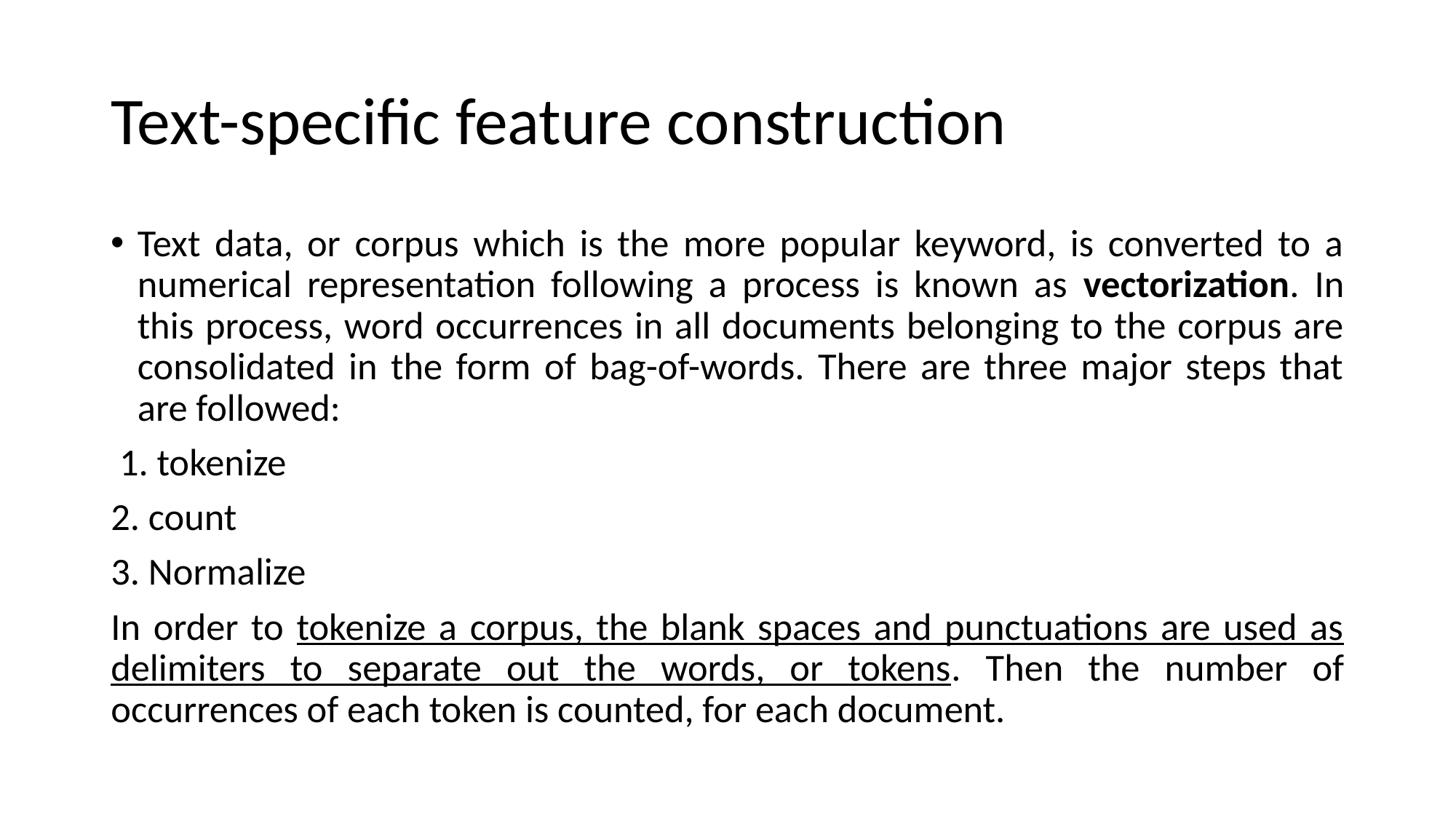

# Text-specific feature construction
Text data, or corpus which is the more popular keyword, is converted to a numerical representation following a process is known as vectorization. In this process, word occurrences in all documents belonging to the corpus are consolidated in the form of bag-of-words. There are three major steps that are followed:
 1. tokenize
2. count
3. Normalize
In order to tokenize a corpus, the blank spaces and punctuations are used as delimiters to separate out the words, or tokens. Then the number of occurrences of each token is counted, for each document.